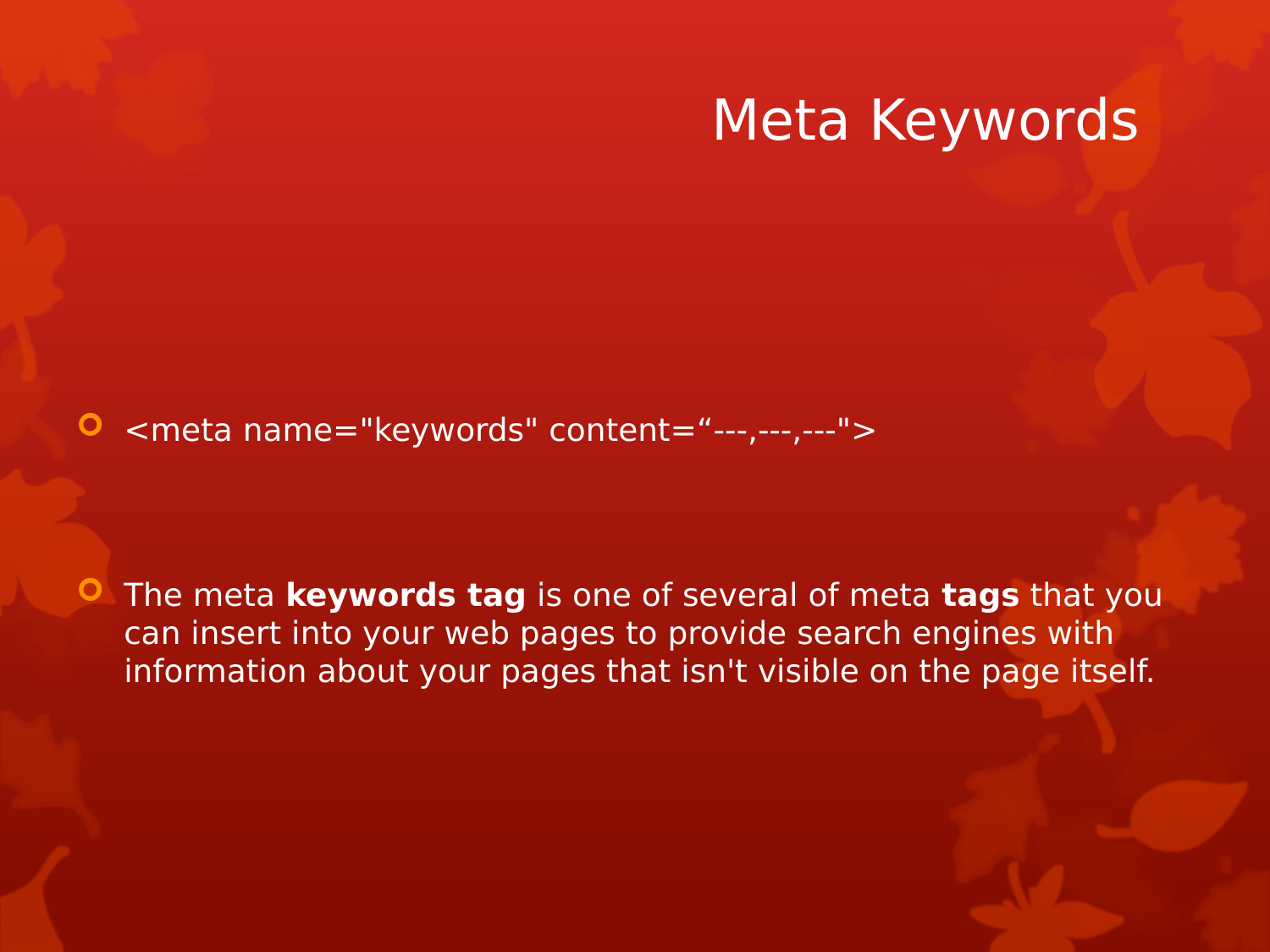

# Meta Keywords
<meta name="keywords" content=“---,---,---">

The meta keywords tag is one of several of meta tags that you can insert into your web pages to provide search engines with information about your pages that isn't visible on the page itself.